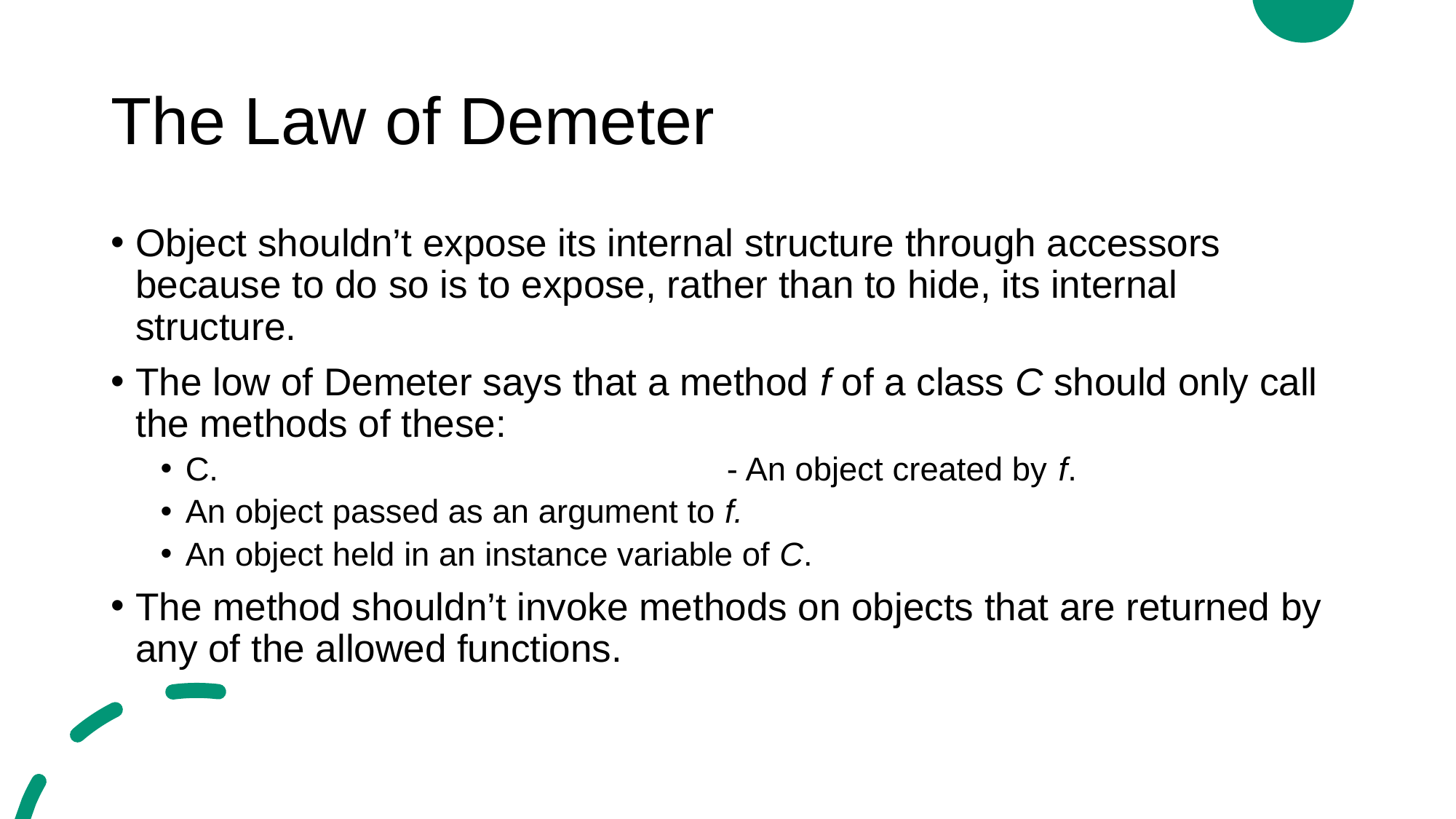

# The Law of Demeter
Object shouldn’t expose its internal structure through accessors because to do so is to expose, rather than to hide, its internal structure.
The low of Demeter says that a method f of a class C should only call the methods of these:
C.                                                       - An object created by f.
An object passed as an argument to f.
An object held in an instance variable of C.
The method shouldn’t invoke methods on objects that are returned by any of the allowed functions.